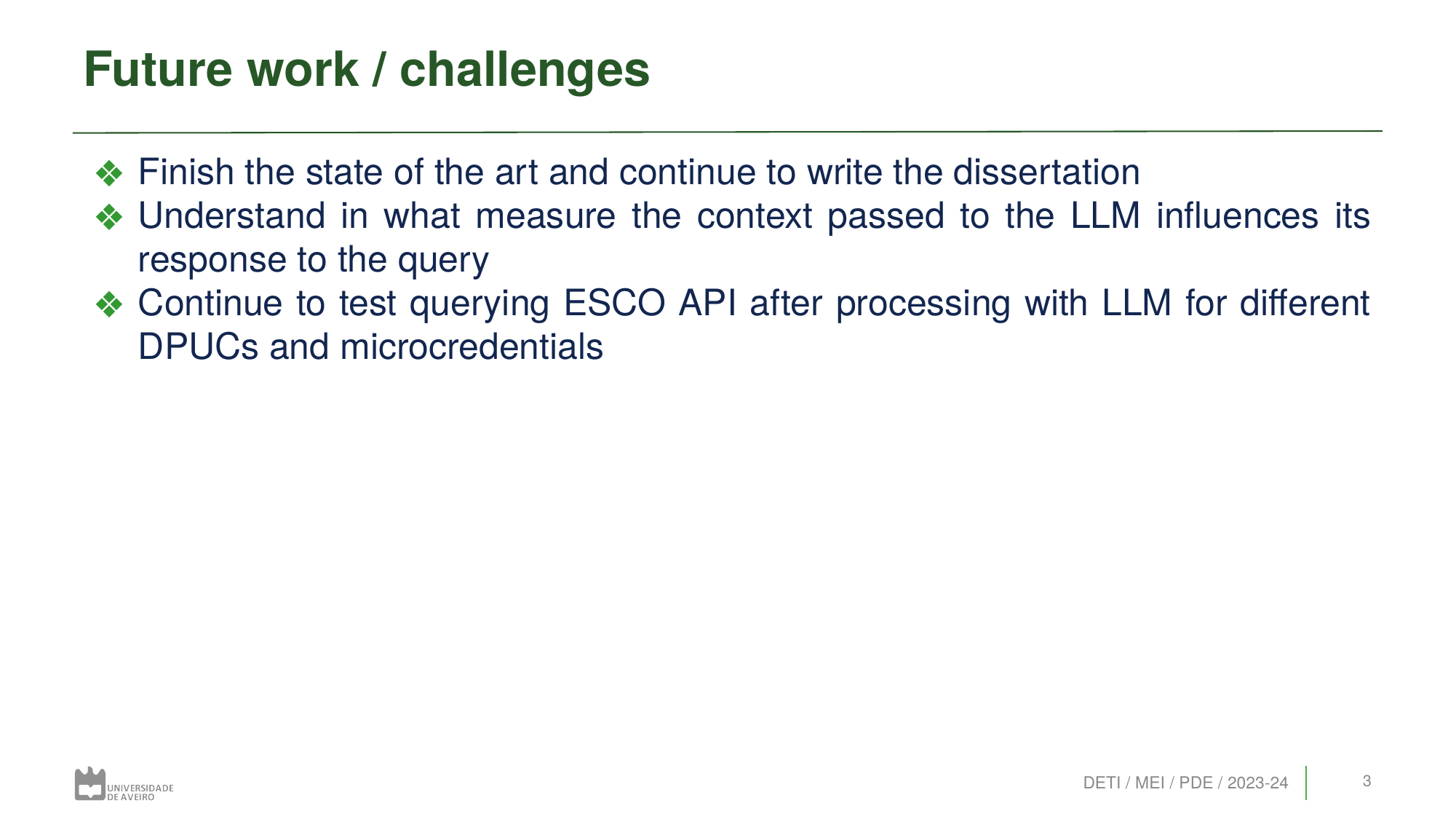

# Future work / challenges
Finish the state of the art and continue to write the dissertation
Understand in what measure the context passed to the LLM influences its response to the query
Continue to test querying ESCO API after processing with LLM for different DPUCs and microcredentials
DETI / MEI / PDE / 2023-24
3